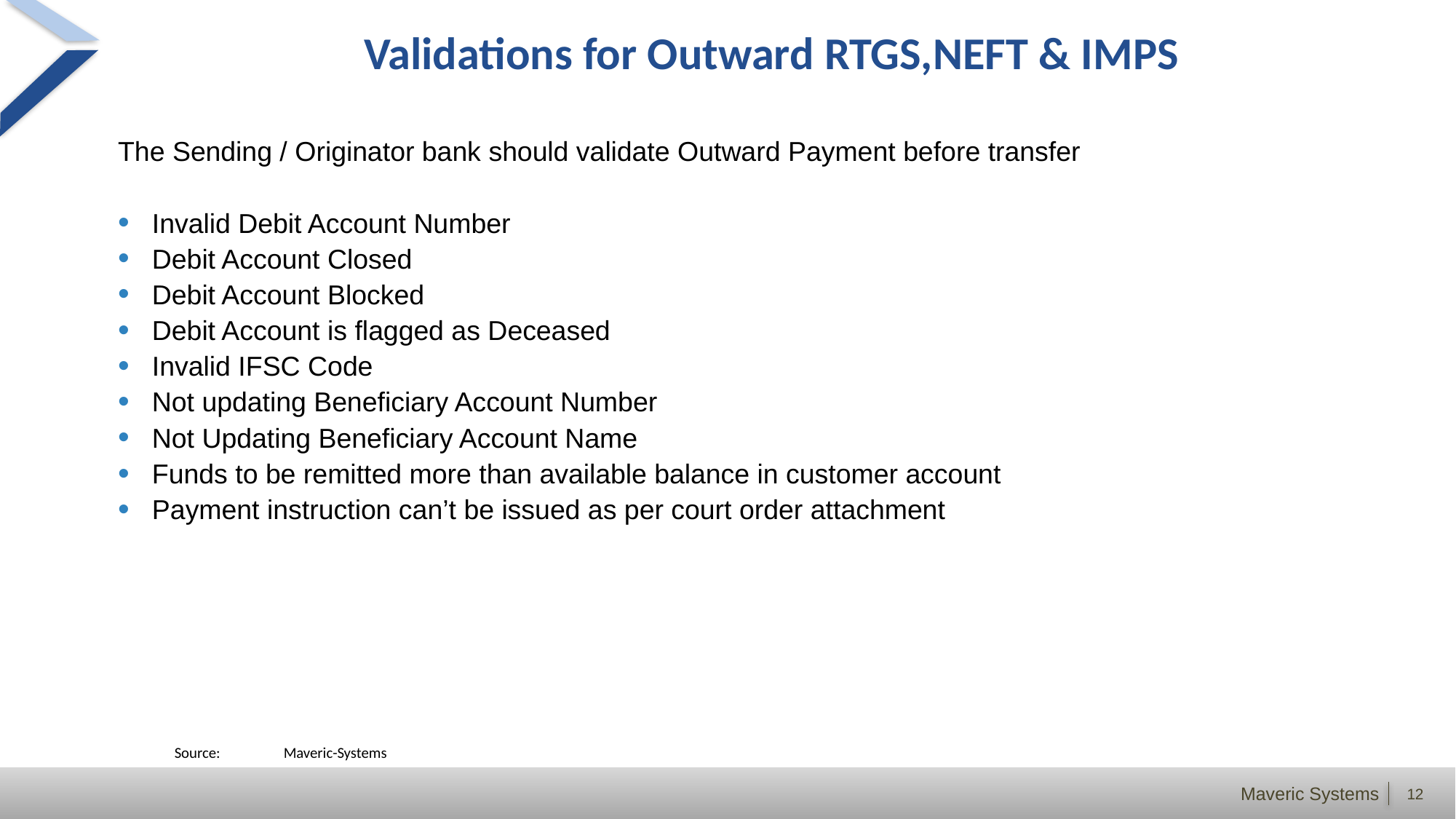

# Validations for Outward RTGS,NEFT & IMPS
The Sending / Originator bank should validate Outward Payment before transfer

Invalid Debit Account Number
Debit Account Closed
Debit Account Blocked
Debit Account is flagged as Deceased
Invalid IFSC Code
Not updating Beneficiary Account Number
Not Updating Beneficiary Account Name
Funds to be remitted more than available balance in customer account
Payment instruction can’t be issued as per court order attachment
	Source:	Maveric-Systems